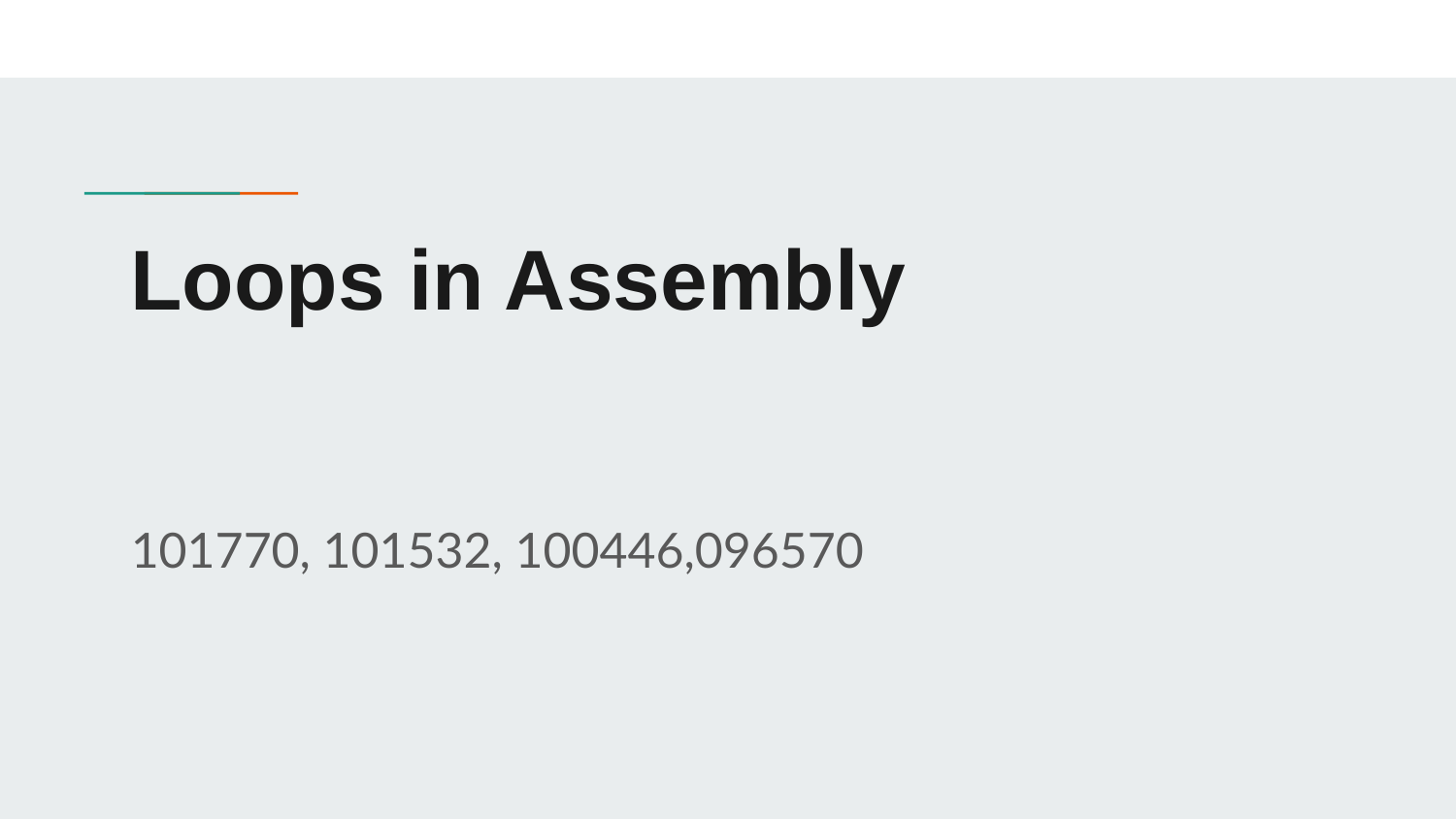

# Loops in Assembly
101770, 101532, 100446,096570